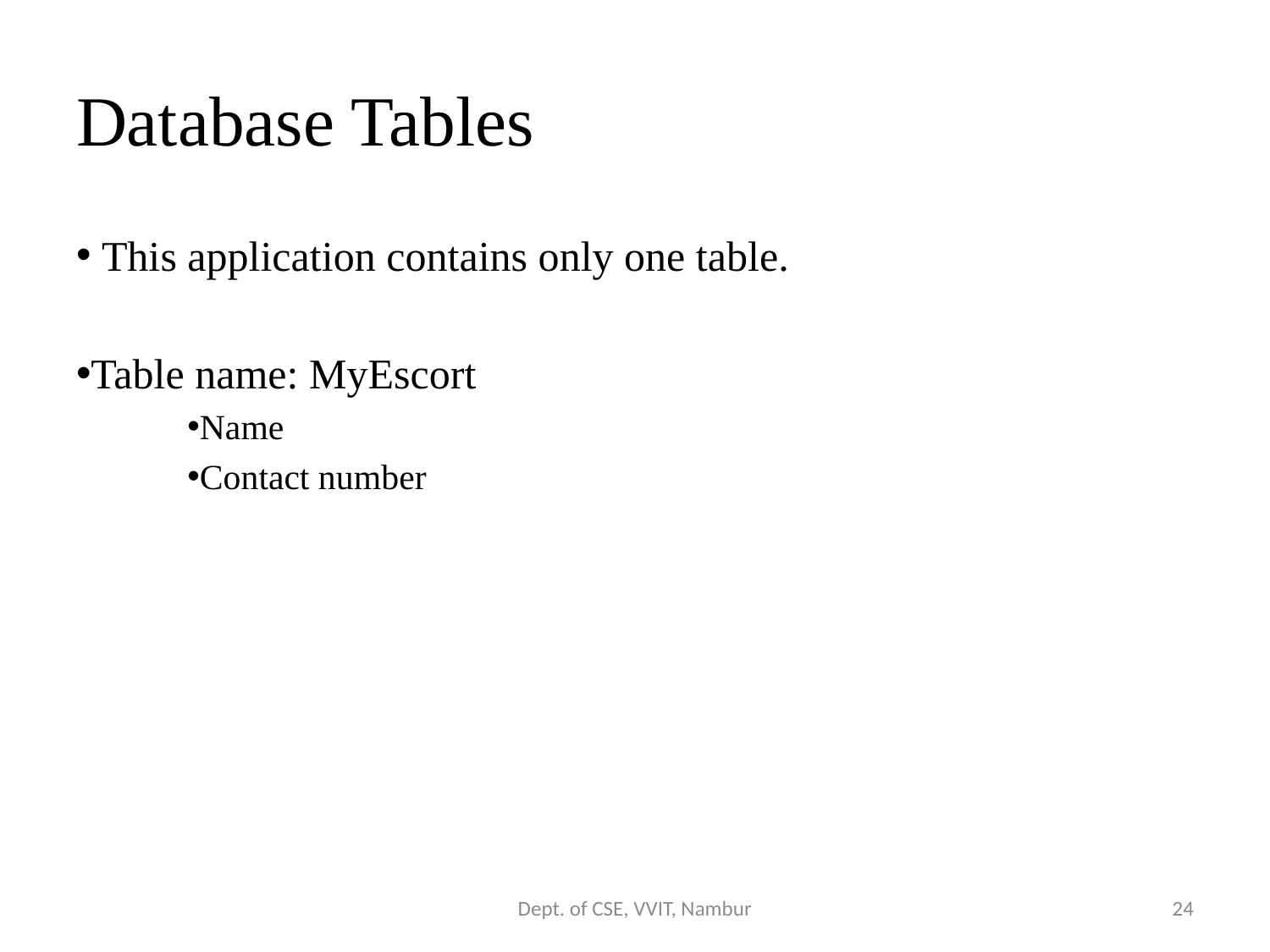

# Database Tables
 This application contains only one table.

Table name: MyEscort
Name
Contact number
Dept. of CSE, VVIT, Nambur
24